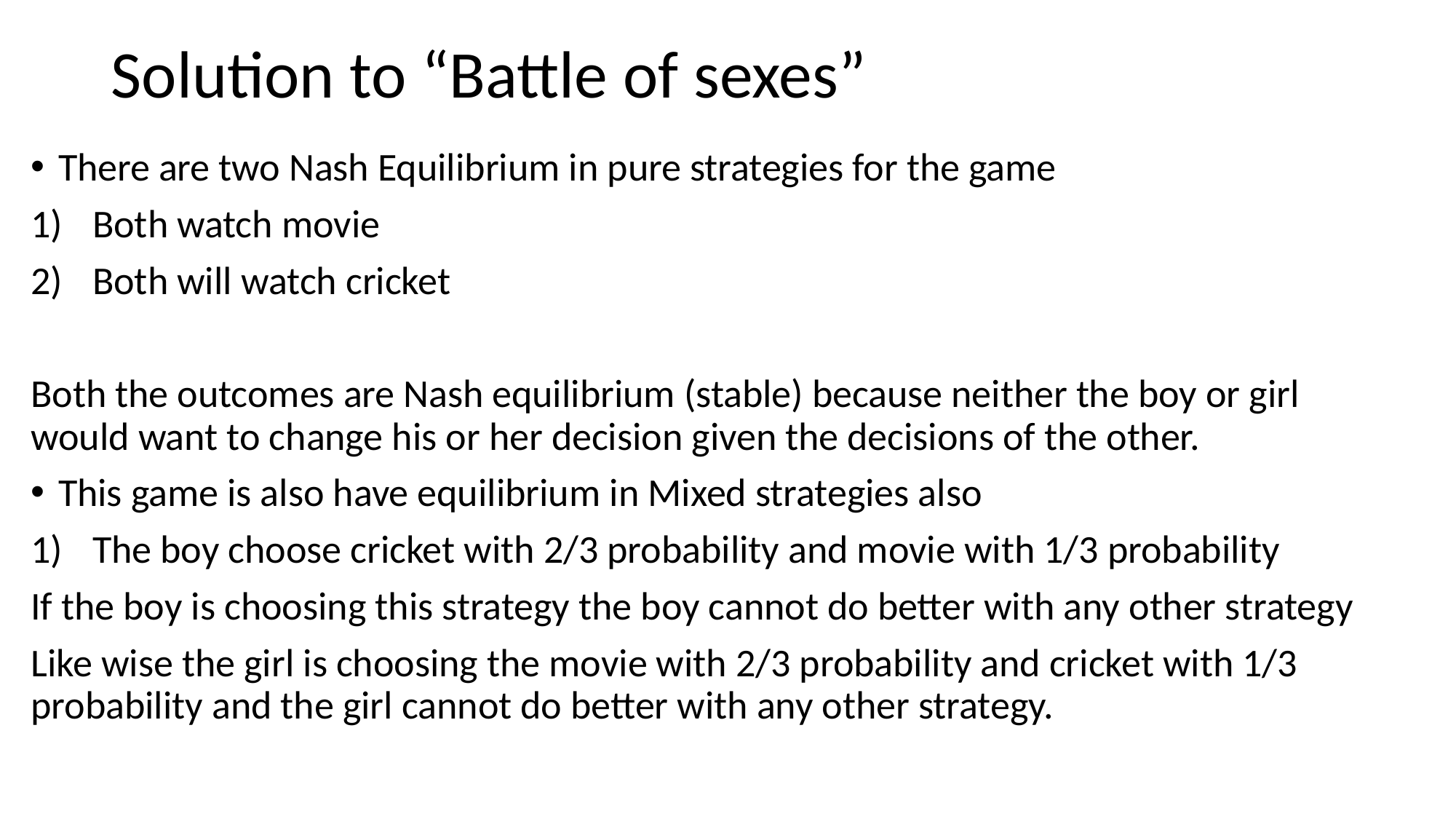

# Solution to “Battle of sexes”
There are two Nash Equilibrium in pure strategies for the game
Both watch movie
Both will watch cricket

Both the outcomes are Nash equilibrium (stable) because neither the boy or girl would want to change his or her decision given the decisions of the other.
This game is also have equilibrium in Mixed strategies also
The boy choose cricket with 2/3 probability and movie with 1/3 probability
If the boy is choosing this strategy the boy cannot do better with any other strategy
Like wise the girl is choosing the movie with 2/3 probability and cricket with 1/3 probability and the girl cannot do better with any other strategy.